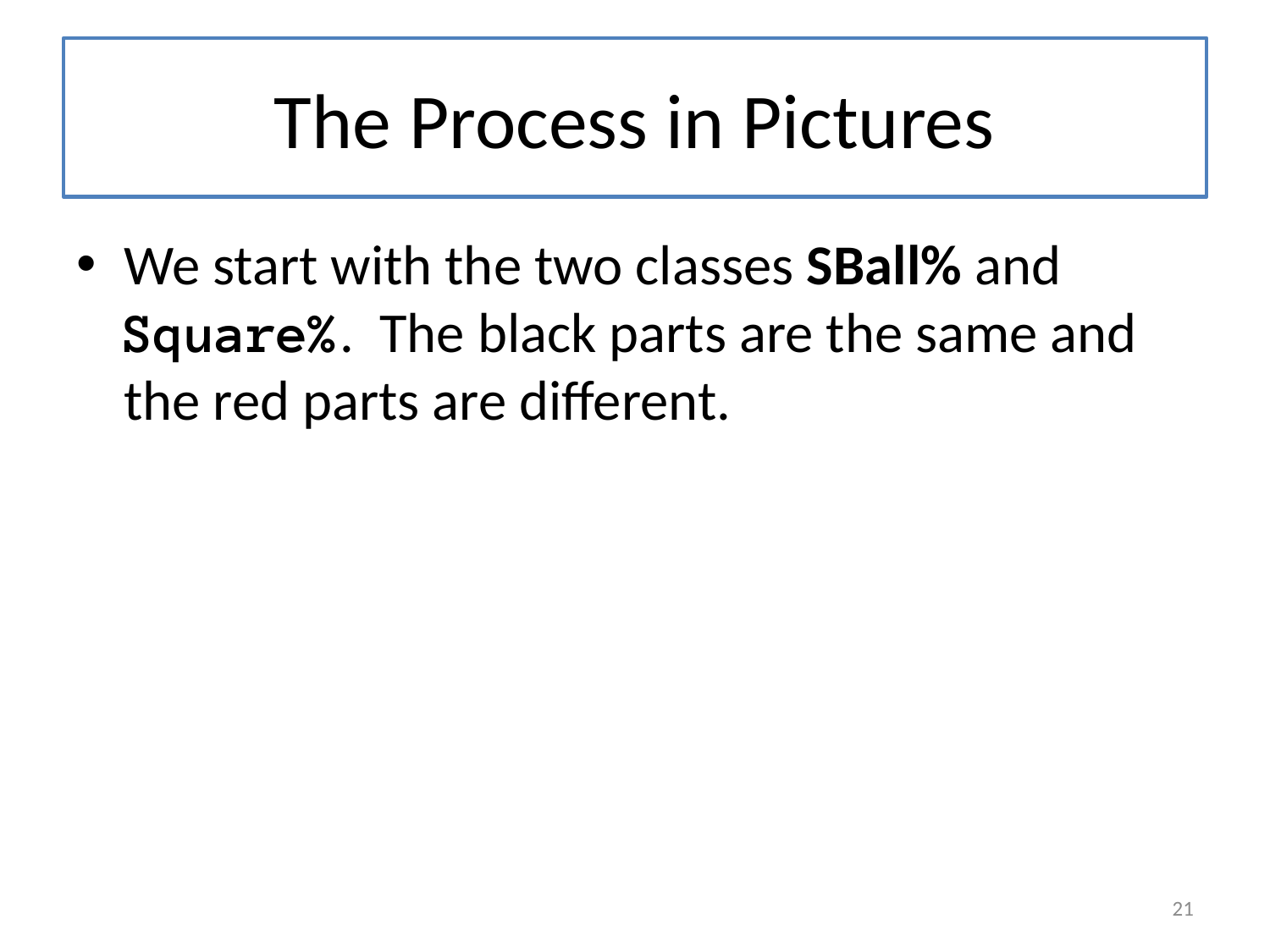

# The Process in Pictures
We start with the two classes SBall% and Square%.  The black parts are the same and the red parts are different.
21